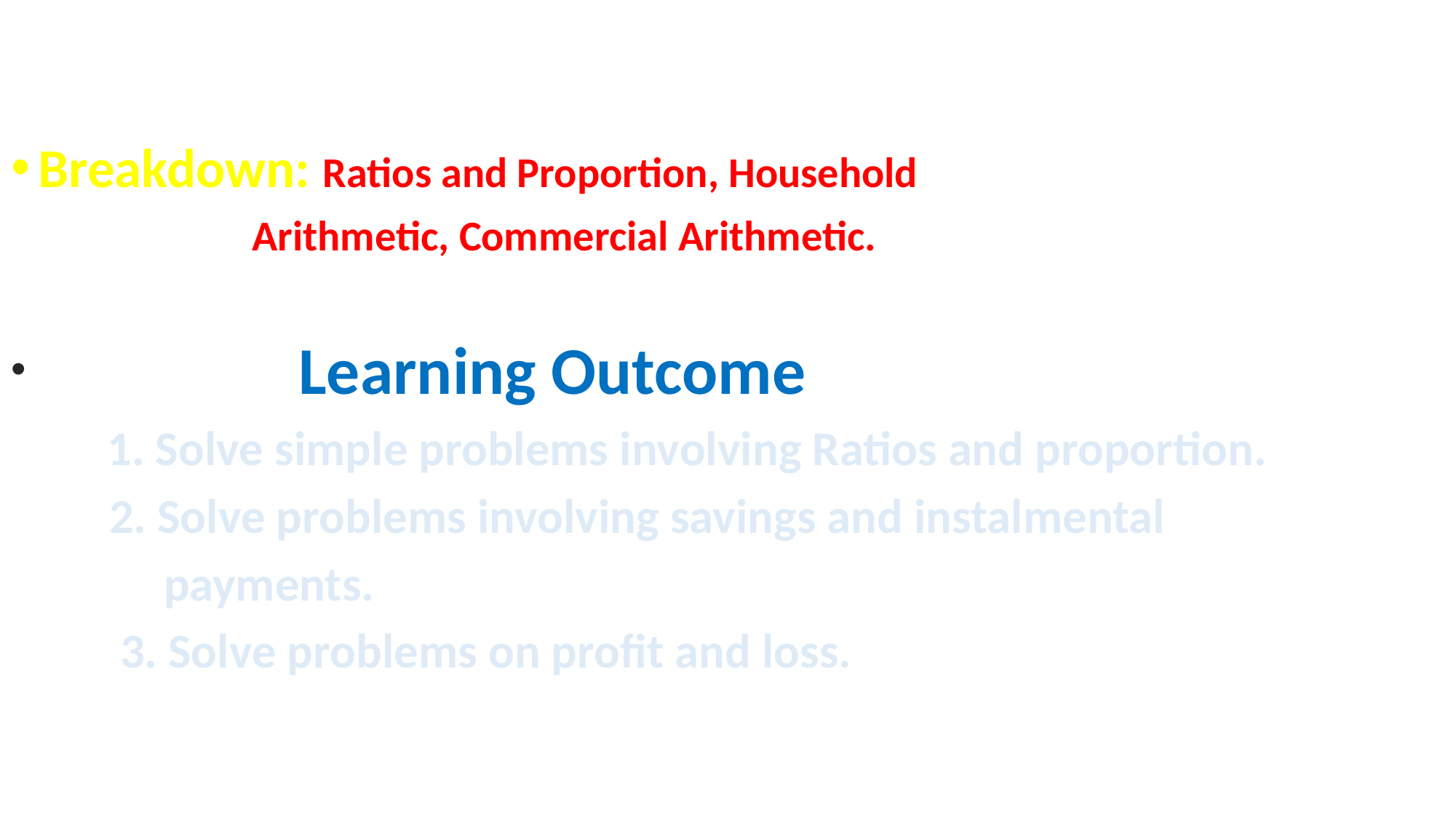

Breakdown: Ratios and Proportion, Household
                         Arithmetic, Commercial Arithmetic.

                           Learning Outcome
          1. Solve simple problems involving Ratios and proportion.
         2. Solve problems involving savings and instalmental
              payments.
          3. Solve problems on profit and loss.